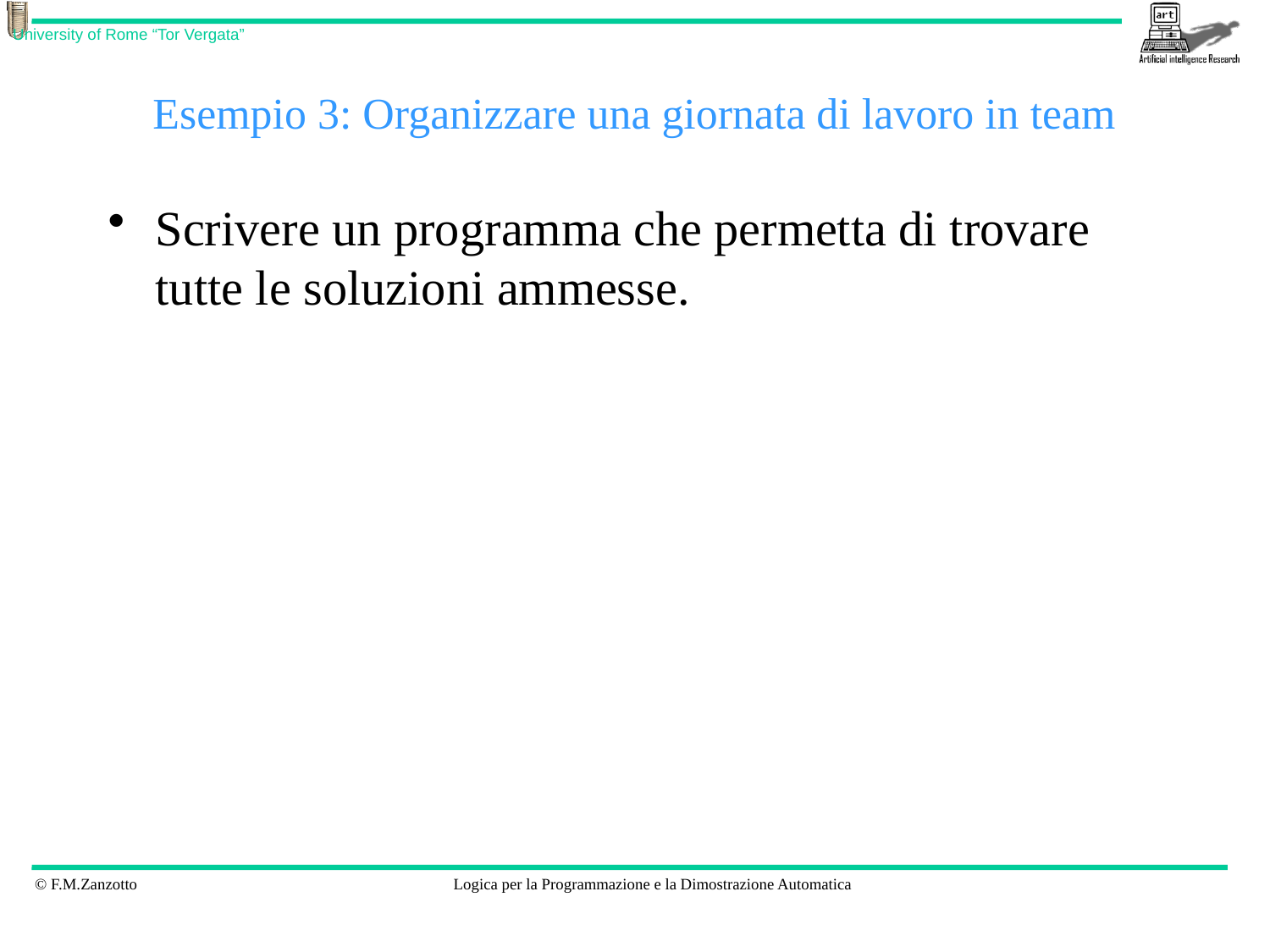

# Esempio 3: Organizzare una giornata di lavoro in team
Scrivere un programma che permetta di trovare tutte le soluzioni ammesse.